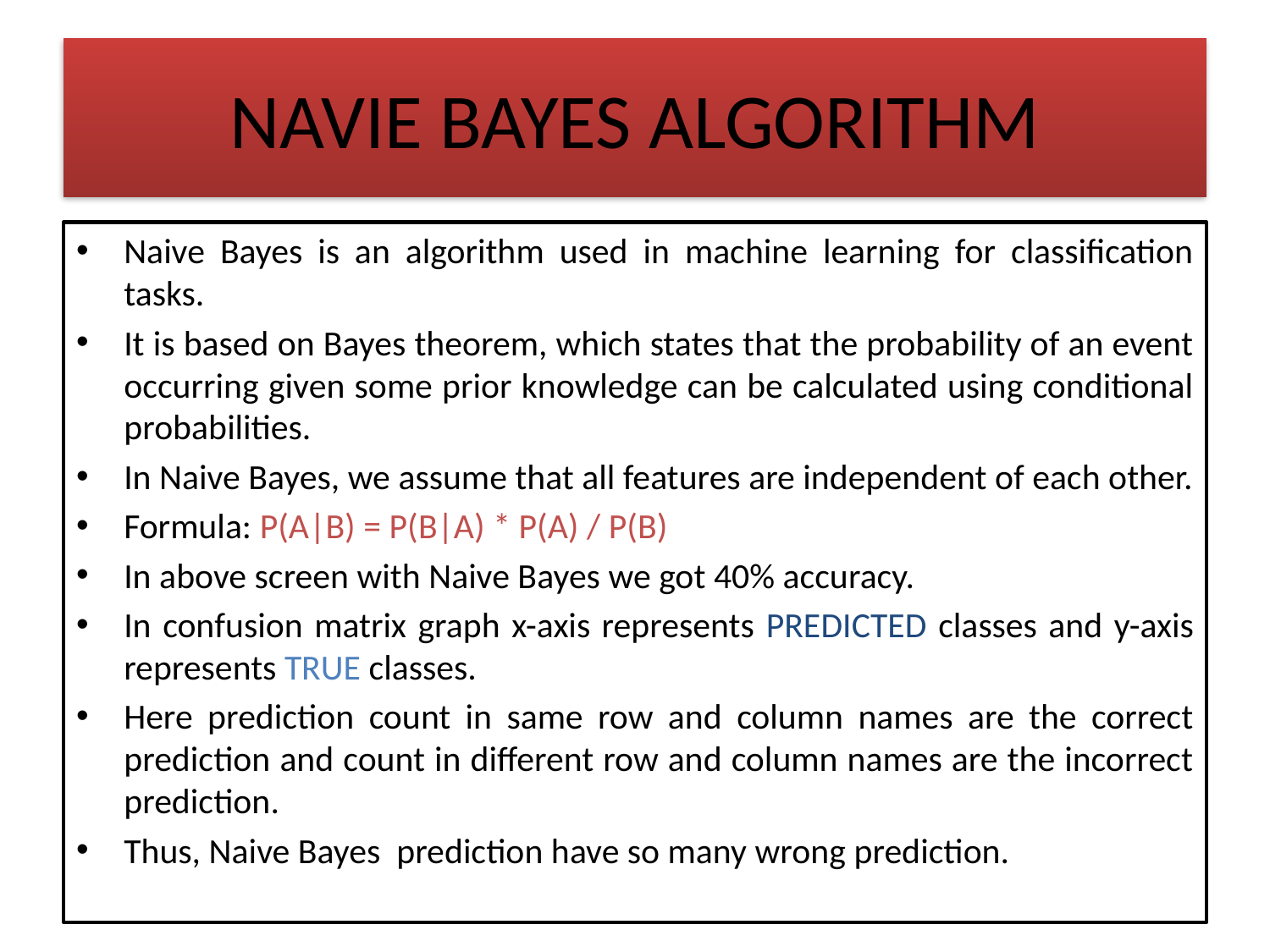

# NAVIE BAYES ALGORITHM
Naive Bayes is an algorithm used in machine learning for classification tasks.
It is based on Bayes theorem, which states that the probability of an event occurring given some prior knowledge can be calculated using conditional probabilities.
In Naive Bayes, we assume that all features are independent of each other.
Formula: P(A|B) = P(B|A) * P(A) / P(B)
In above screen with Naive Bayes we got 40% accuracy.
In confusion matrix graph x-axis represents PREDICTED classes and y-axis represents TRUE classes.
Here prediction count in same row and column names are the correct prediction and count in different row and column names are the incorrect prediction.
Thus, Naive Bayes  prediction have so many wrong prediction.